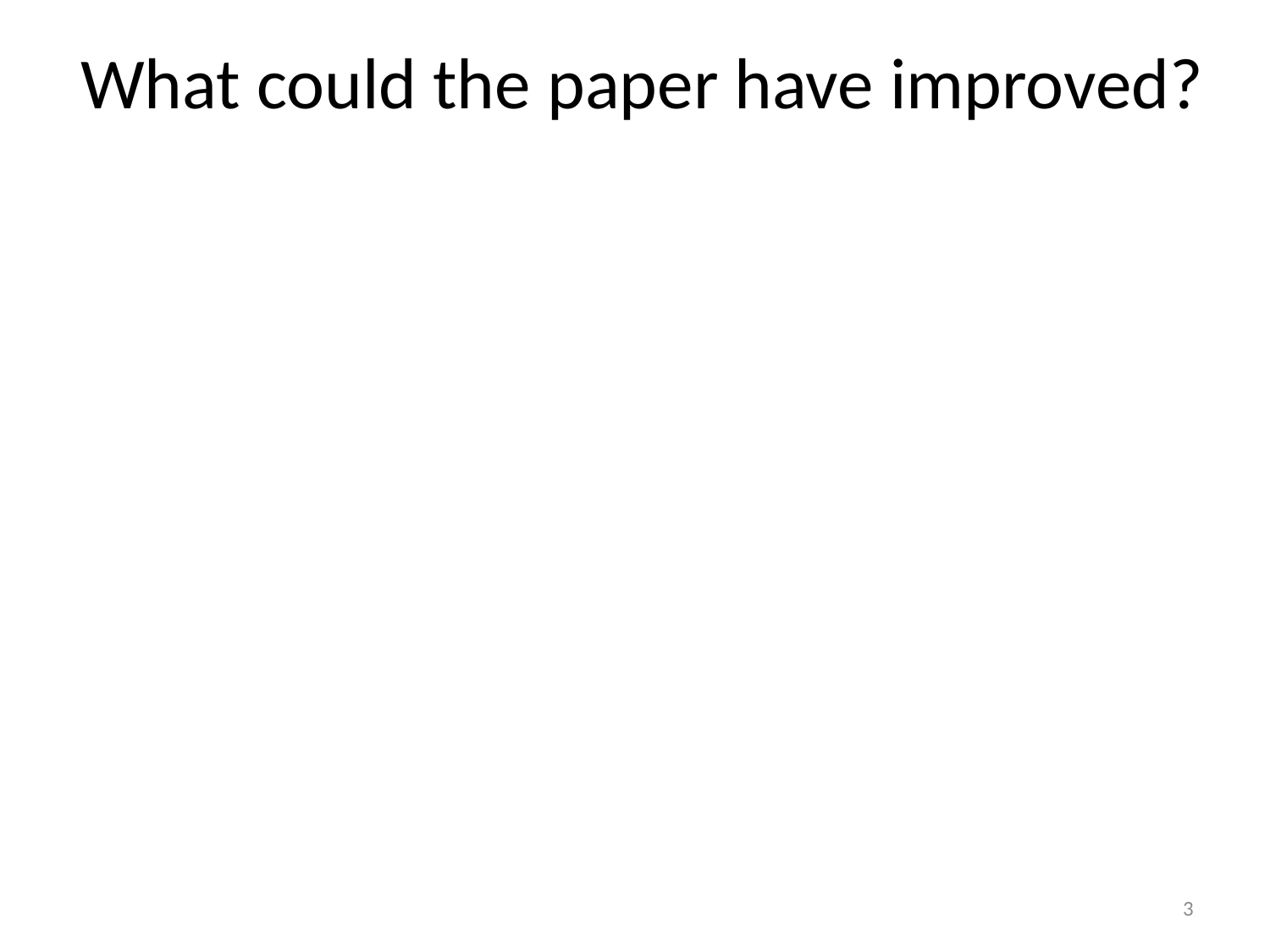

# What could the paper have improved?

3